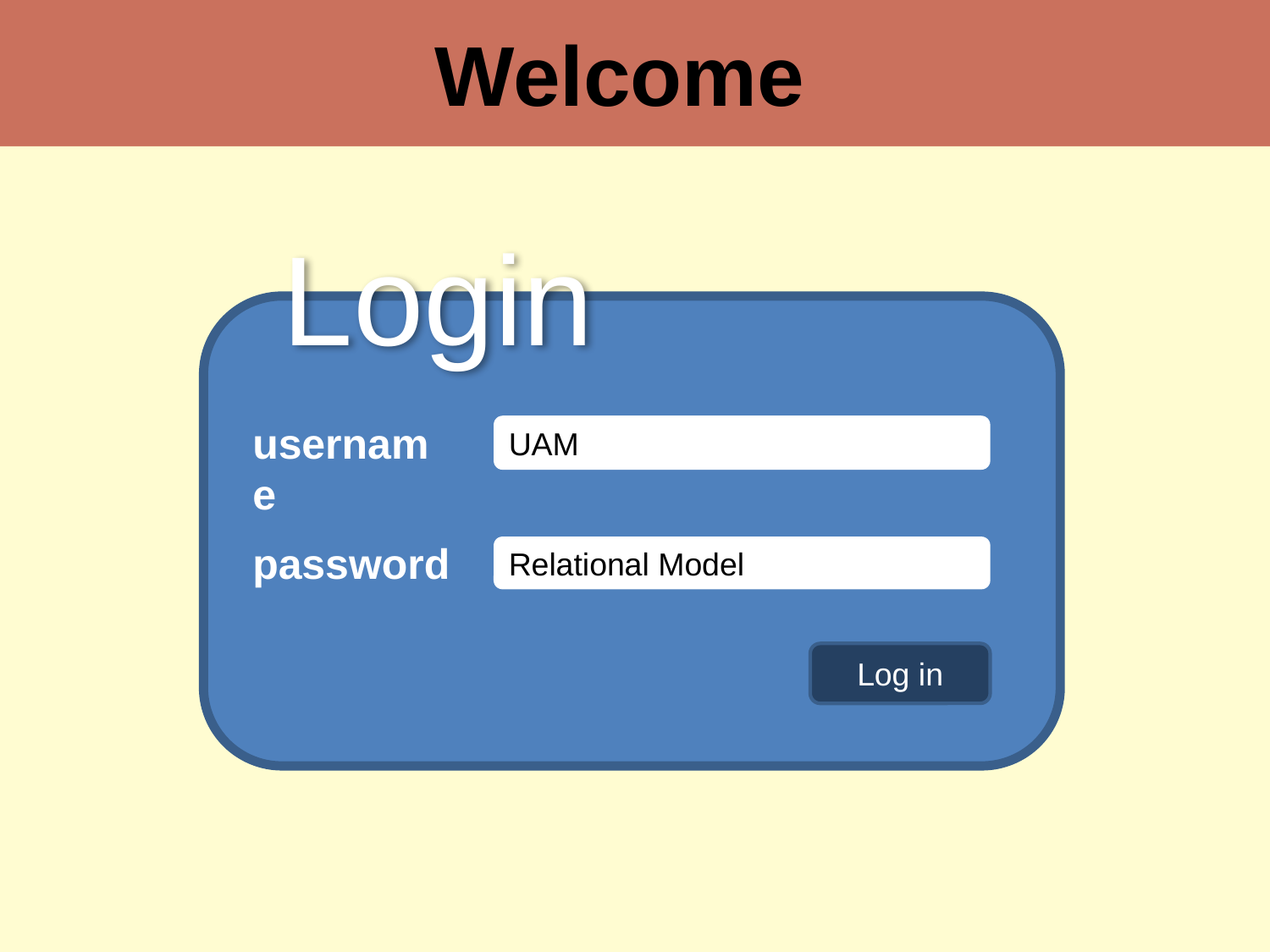

# Welcome
Login

username
UAM
password
Relational Model
Log in